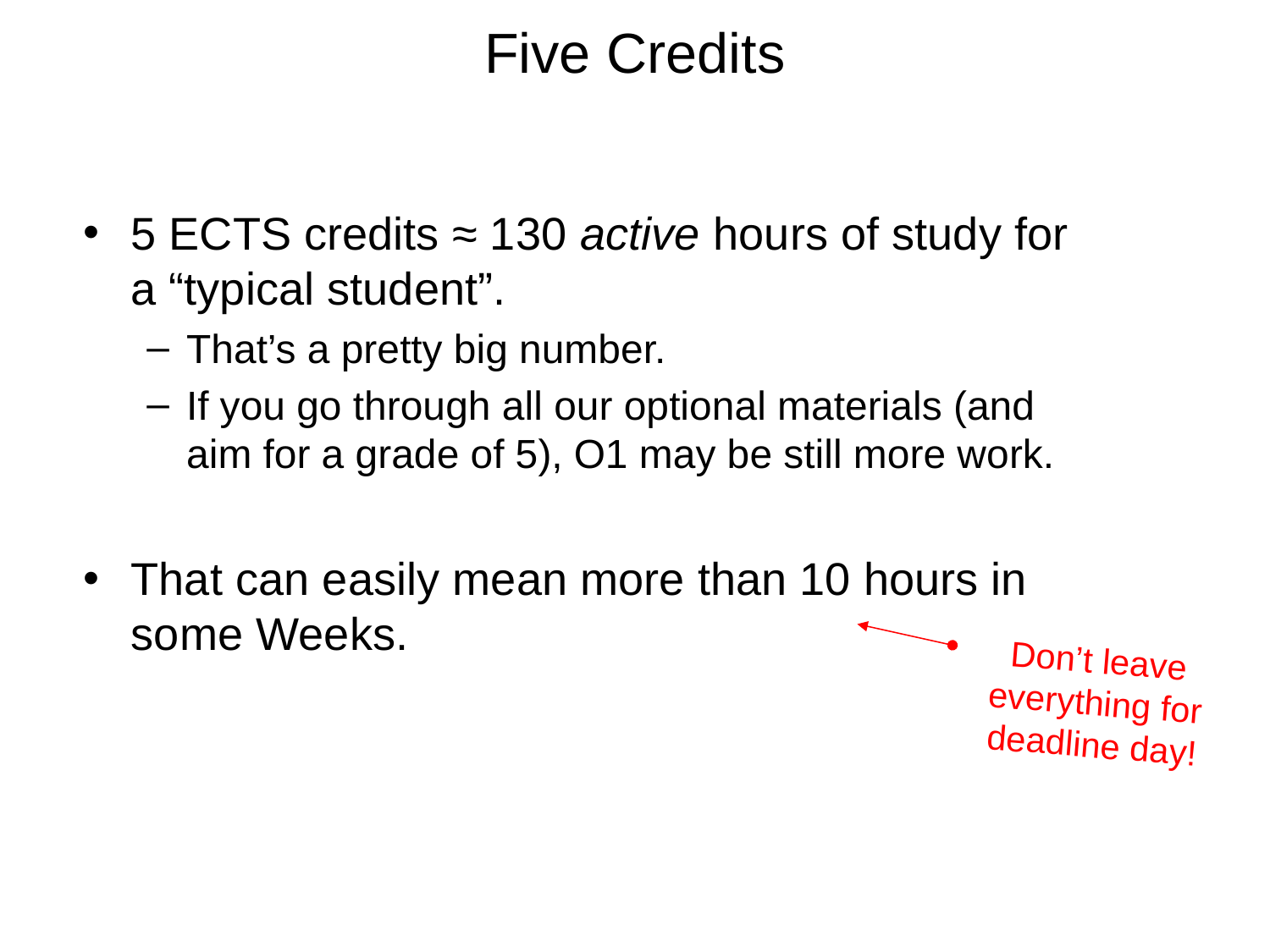

# Five Credits

5 ECTS credits ≈ 130 active hours of study for a “typical student”.
That’s a pretty big number.
If you go through all our optional materials (and aim for a grade of 5), O1 may be still more work.

That can easily mean more than 10 hours in some Weeks.
Don’t leave everything for deadline day!